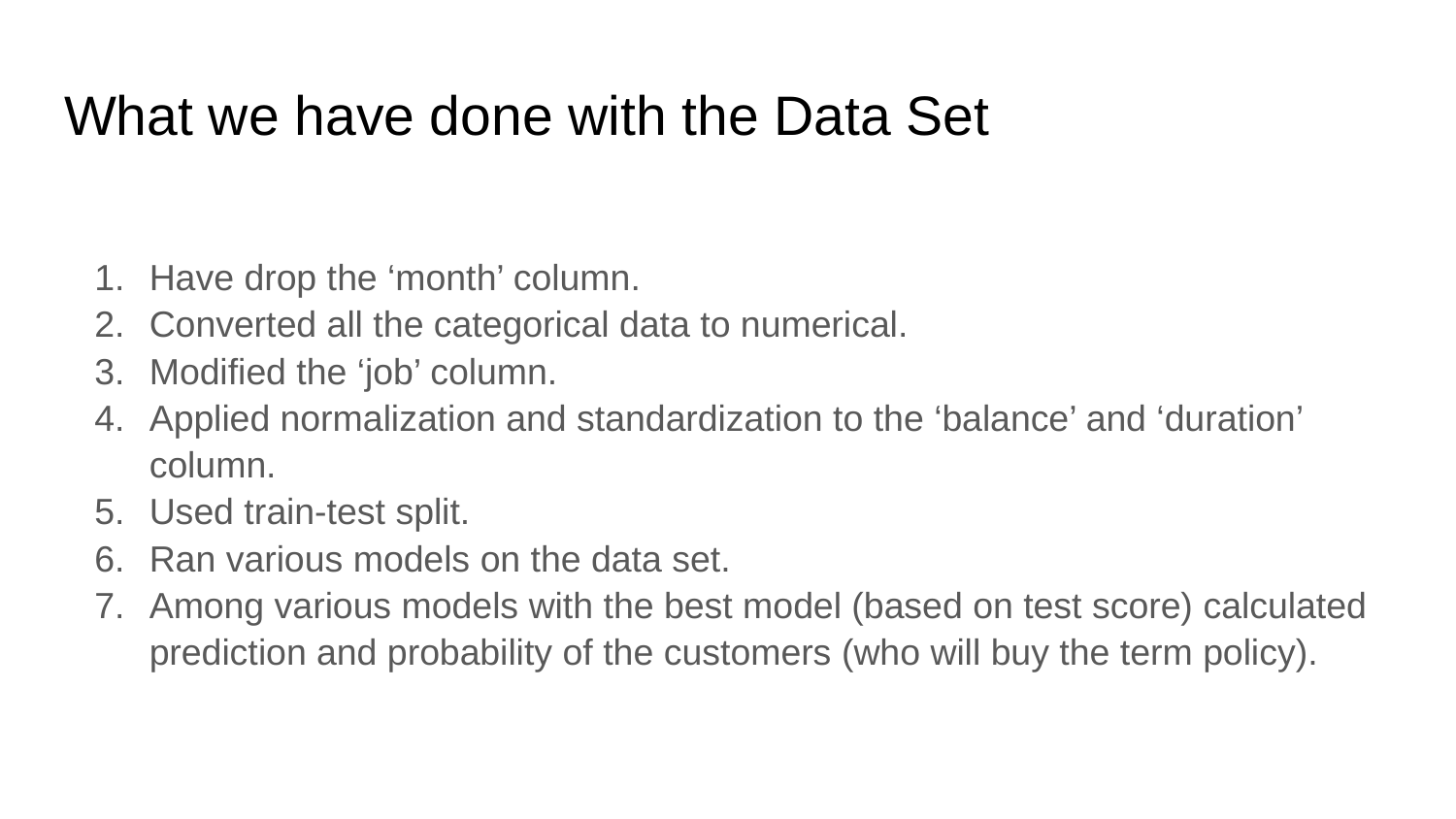

# What we have done with the Data Set
Have drop the ‘month’ column.
Converted all the categorical data to numerical.
Modified the ‘job’ column.
Applied normalization and standardization to the ‘balance’ and ‘duration’ column.
Used train-test split.
Ran various models on the data set.
Among various models with the best model (based on test score) calculated prediction and probability of the customers (who will buy the term policy).